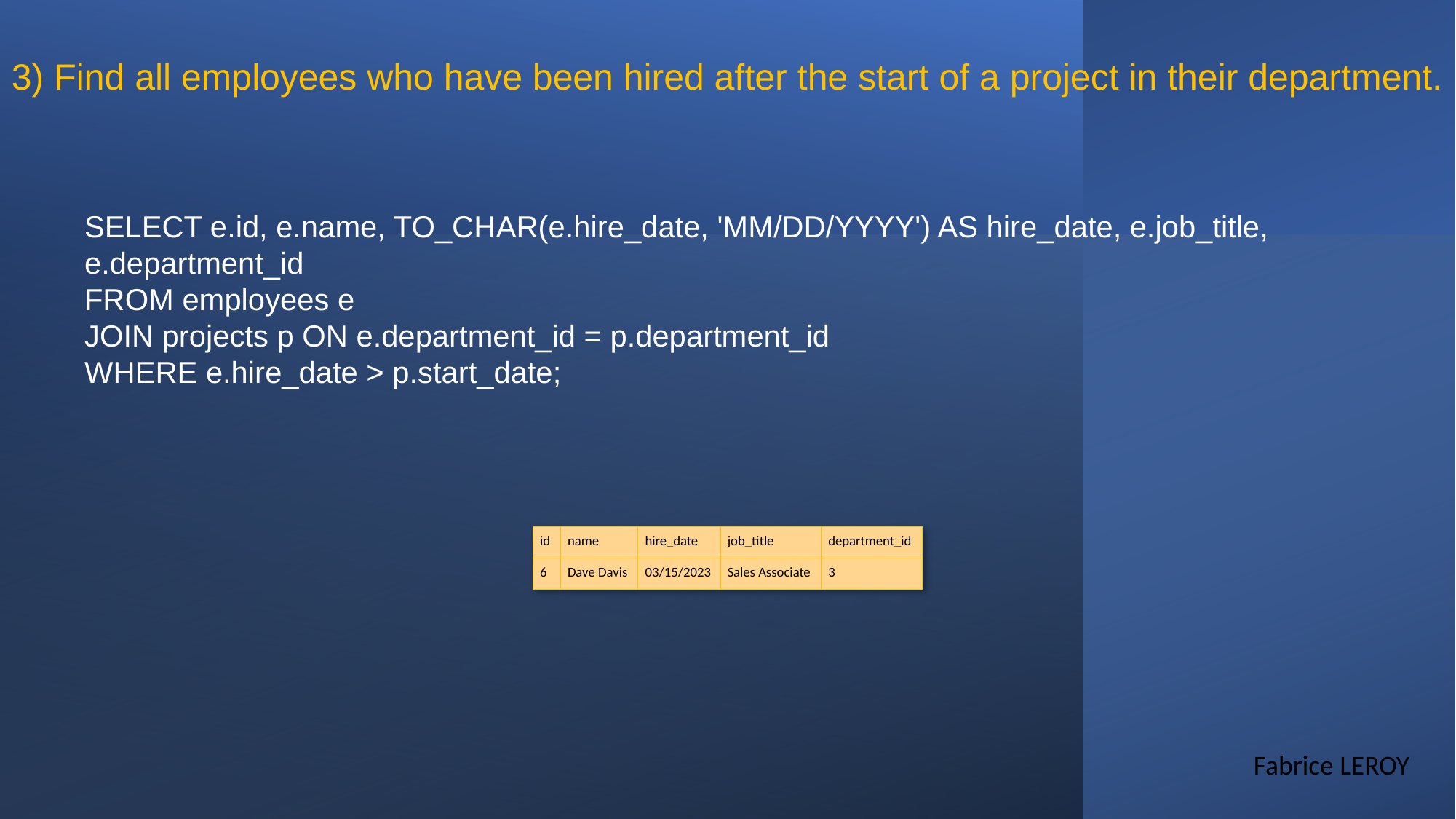

3) Find all employees who have been hired after the start of a project in their department.
SELECT e.id, e.name, TO_CHAR(e.hire_date, 'MM/DD/YYYY') AS hire_date, e.job_title, e.department_id
FROM employees e
JOIN projects p ON e.department_id = p.department_id
WHERE e.hire_date > p.start_date;
| id | name | hire\_date | job\_title | department\_id |
| --- | --- | --- | --- | --- |
| 6 | Dave Davis | 03/15/2023 | Sales Associate | 3 |
Fabrice LEROY